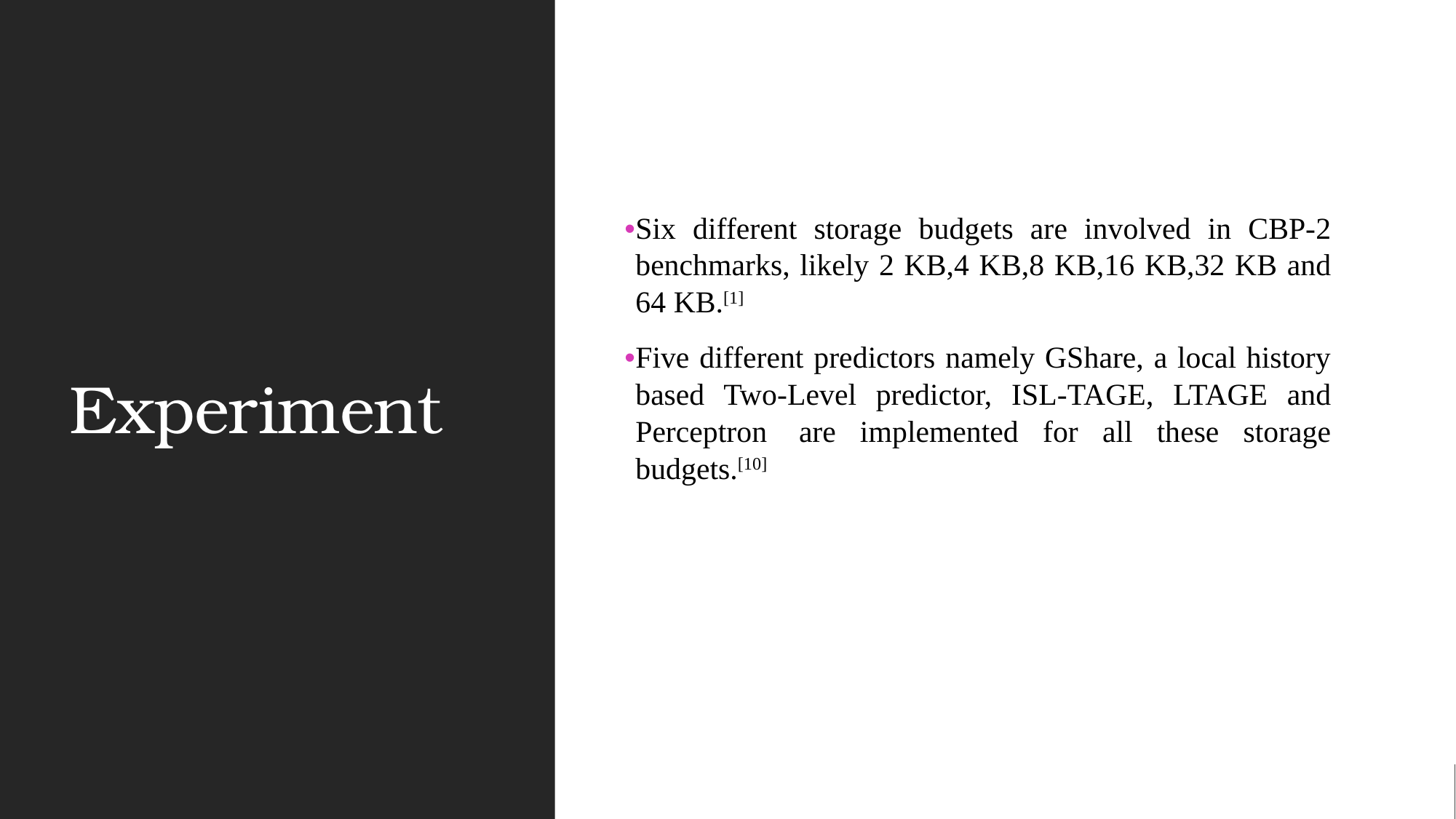

# Experiment
Six different storage budgets are involved in CBP-2 benchmarks, likely 2 KB,4 KB,8 KB,16 KB,32 KB and 64 KB.[1]
Five different predictors namely GShare, a local history based Two-Level predictor, ISL-TAGE, LTAGE and Perceptron  are implemented for all these storage budgets.[10]